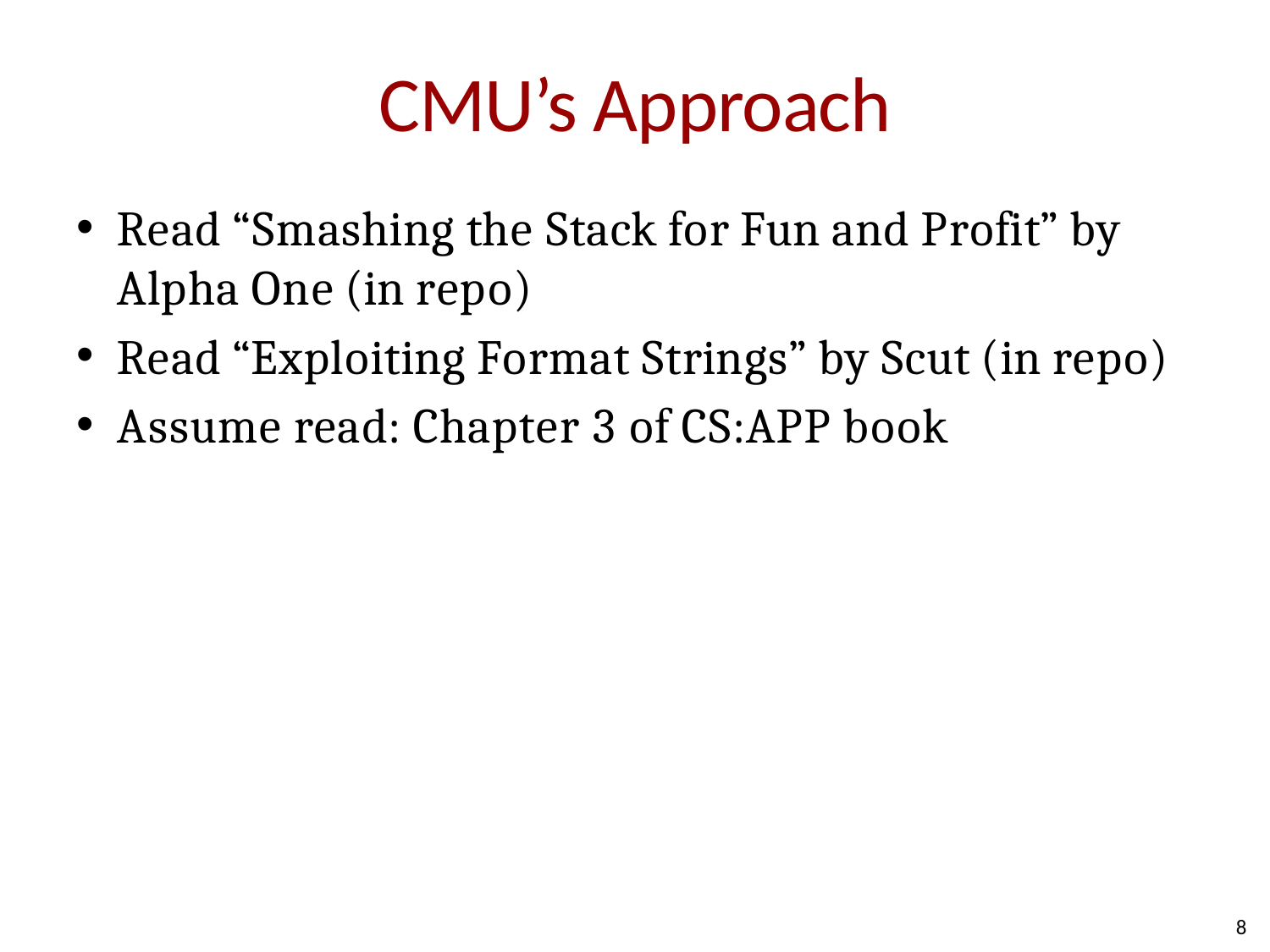

# CMU’s Approach
Read “Smashing the Stack for Fun and Profit” by Alpha One (in repo)
Read “Exploiting Format Strings” by Scut (in repo)
Assume read: Chapter 3 of CS:APP book

8